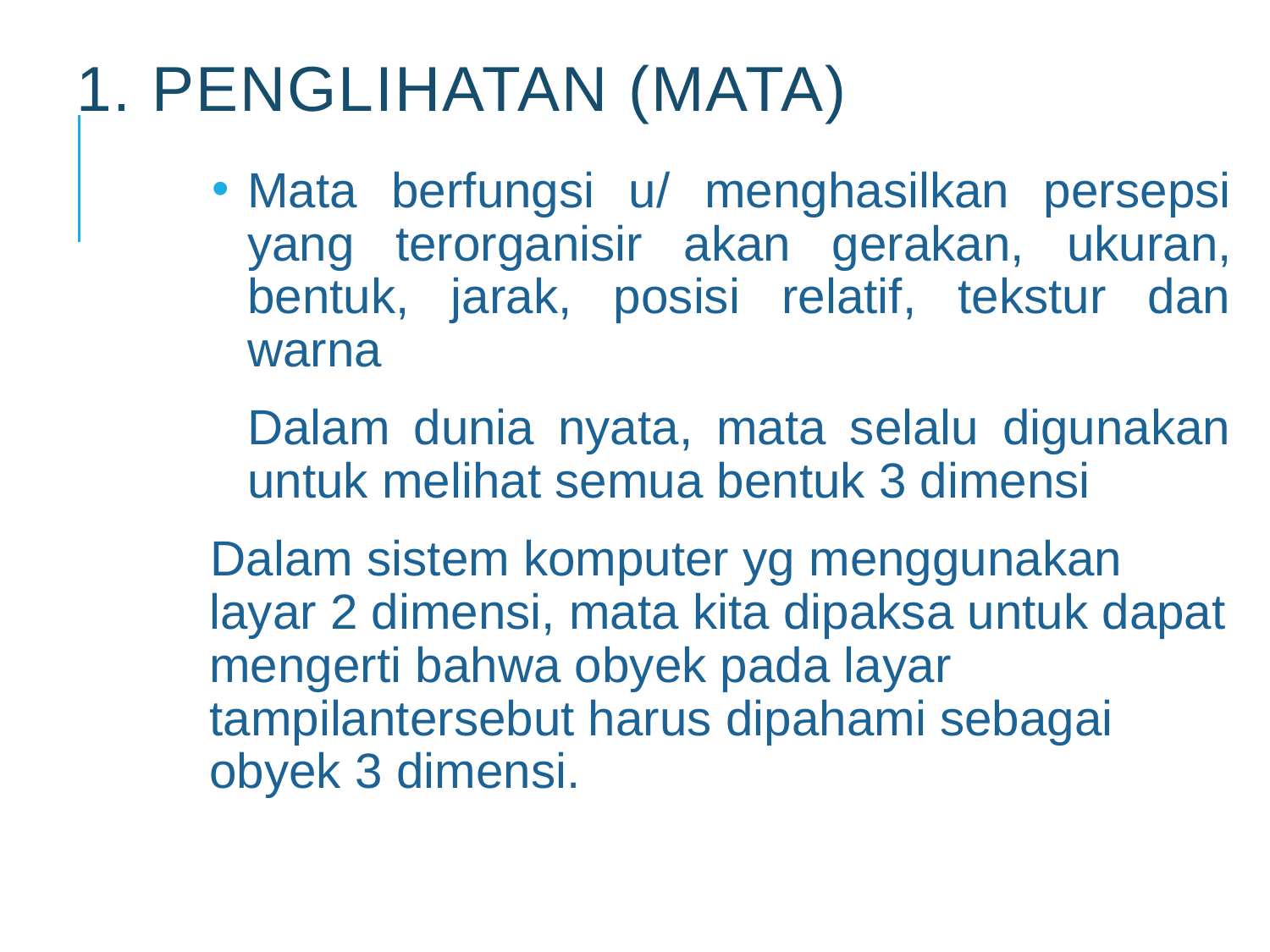

# 1. PENGLIHATAN (MATA)
Mata berfungsi u/ menghasilkan persepsi yang terorganisir akan gerakan, ukuran, bentuk, jarak, posisi relatif, tekstur dan warna
Dalam dunia nyata, mata selalu digunakan untuk melihat semua bentuk 3 dimensi
Dalam sistem komputer yg menggunakan layar 2 dimensi, mata kita dipaksa untuk dapat mengerti bahwa obyek pada layar tampilantersebut harus dipahami sebagai obyek 3 dimensi.